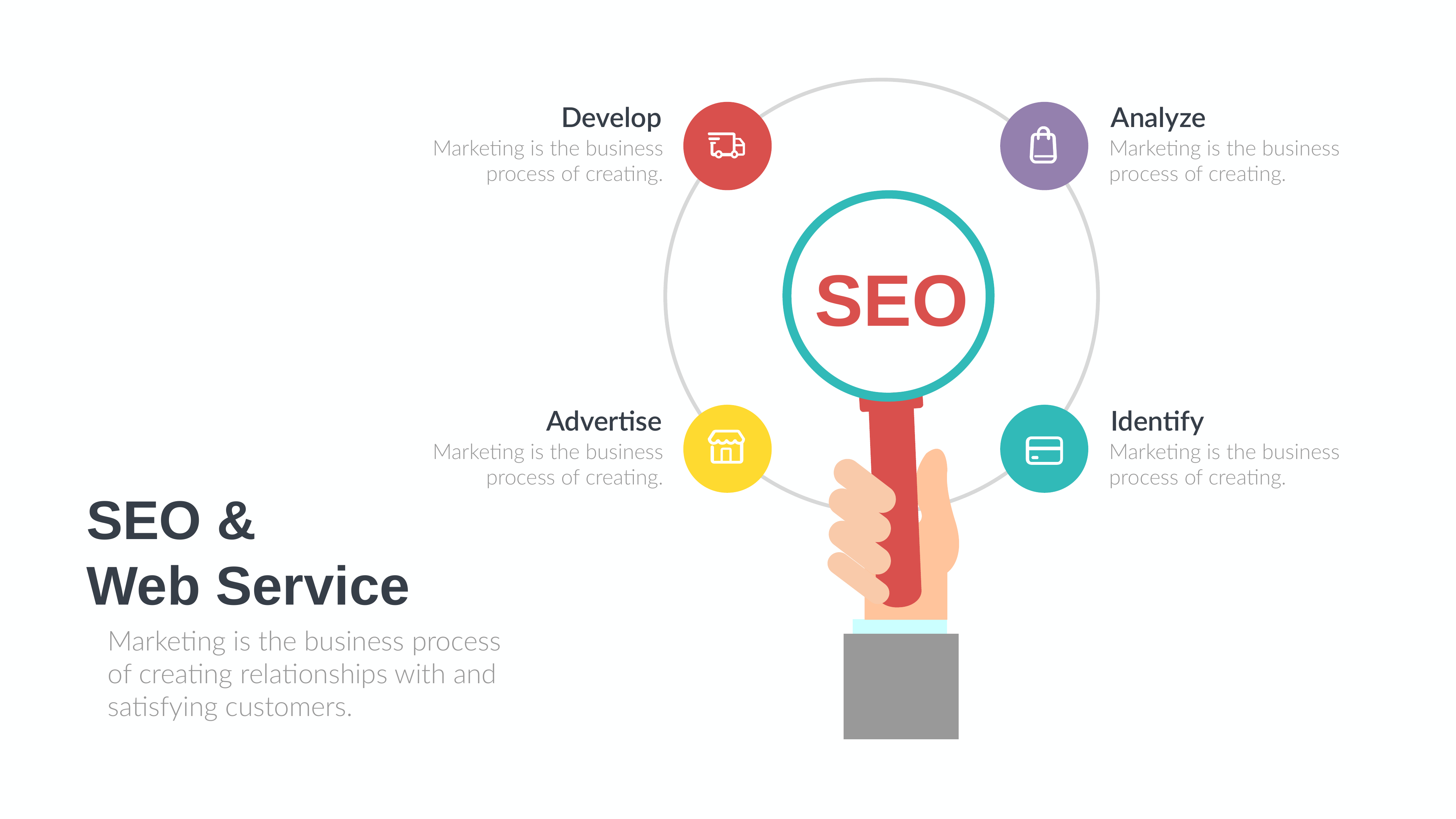

Develop
Marketing is the business process of creating.
Analyze
Marketing is the business process of creating.

SEO

Advertise
Marketing is the business process of creating.
Identify
Marketing is the business process of creating.

SEO &
Web Service
Marketing is the business process
of creating relationships with and satisfying customers.